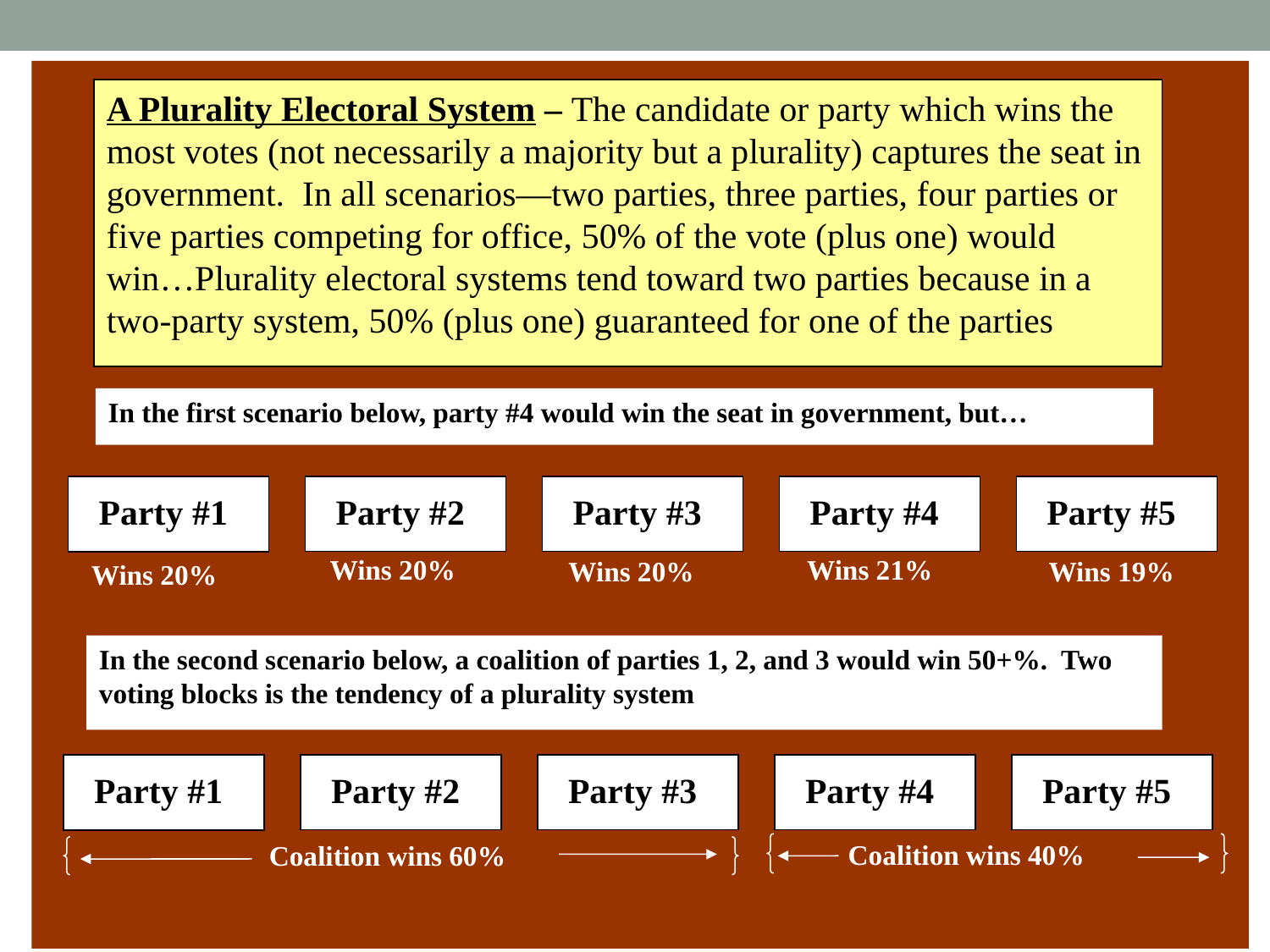

A Plurality Electoral System – The candidate or party which wins the most votes (not necessarily a majority but a plurality) captures the seat in government.  In all scenarios—two parties, three parties, four parties or five parties competing for office, 50% of the vote (plus one) would win…Plurality electoral systems tend toward two parties because in a two-party system, 50% (plus one) guaranteed for one of the parties
In the first scenario below, party #4 would win the seat in government, but…
Party #1
Party #2
Party #3
Party #4
Party #5
Wins 20%
Wins 21%
Wins 20%
Wins 19%
Wins 20%
In the second scenario below, a coalition of parties 1, 2, and 3 would win 50+%.  Two voting blocks is the tendency of a plurality system
Party #1
Party #2
Party #3
Party #4
Party #5
Coalition wins 40%
Coalition wins 60%